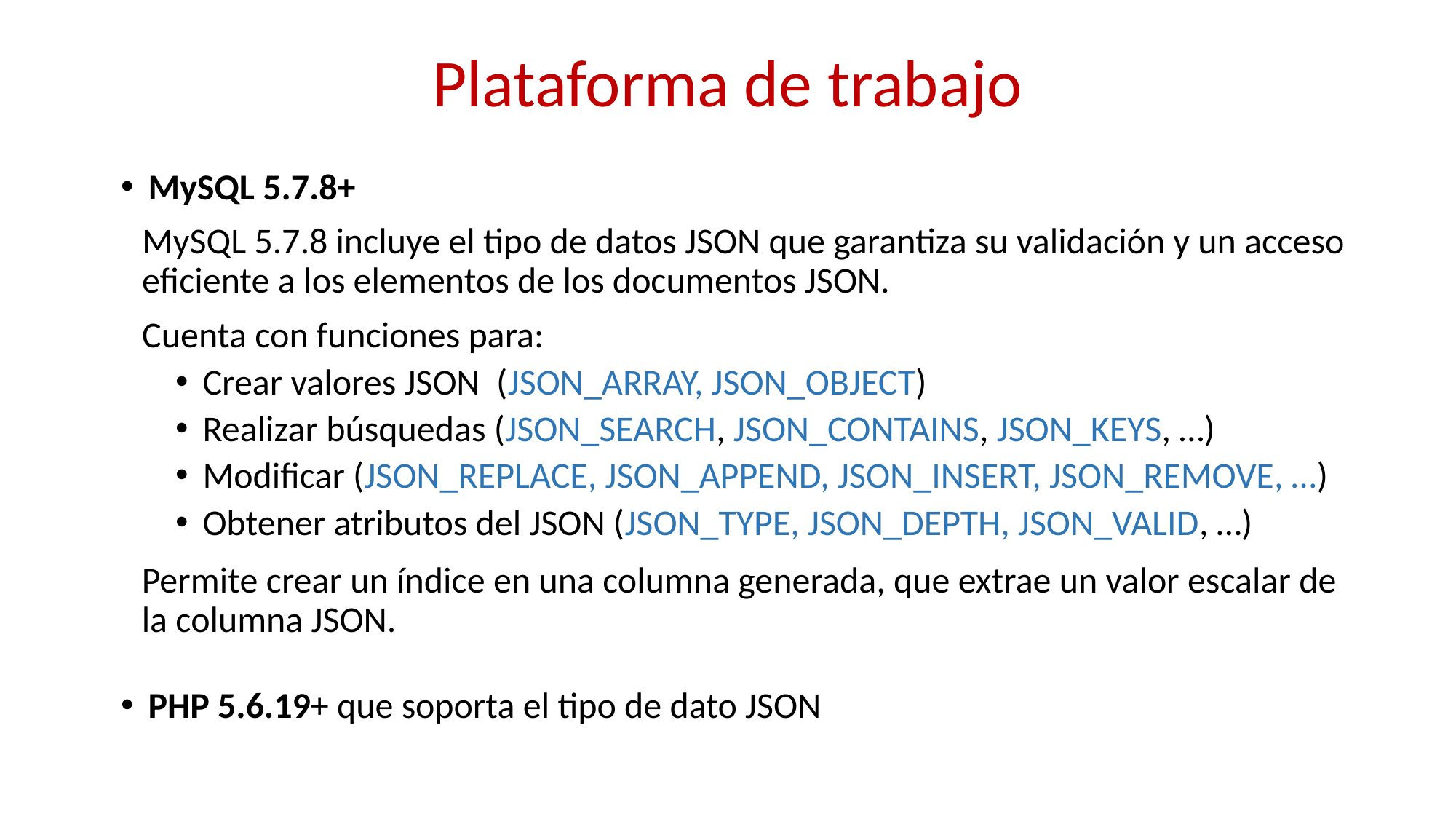

# Plataforma de trabajo
MySQL 5.7.8+
MySQL 5.7.8 incluye el tipo de datos JSON que garantiza su validación y un acceso eficiente a los elementos de los documentos JSON.
Cuenta con funciones para:
Crear valores JSON  (JSON_ARRAY, JSON_OBJECT)
Realizar búsquedas (JSON_SEARCH, JSON_CONTAINS, JSON_KEYS, …)
Modificar (JSON_REPLACE, JSON_APPEND, JSON_INSERT, JSON_REMOVE, …)
Obtener atributos del JSON (JSON_TYPE, JSON_DEPTH, JSON_VALID, …)
Permite crear un índice en una columna generada, que extrae un valor escalar de la columna JSON.

PHP 5.6.19+ que soporta el tipo de dato JSON